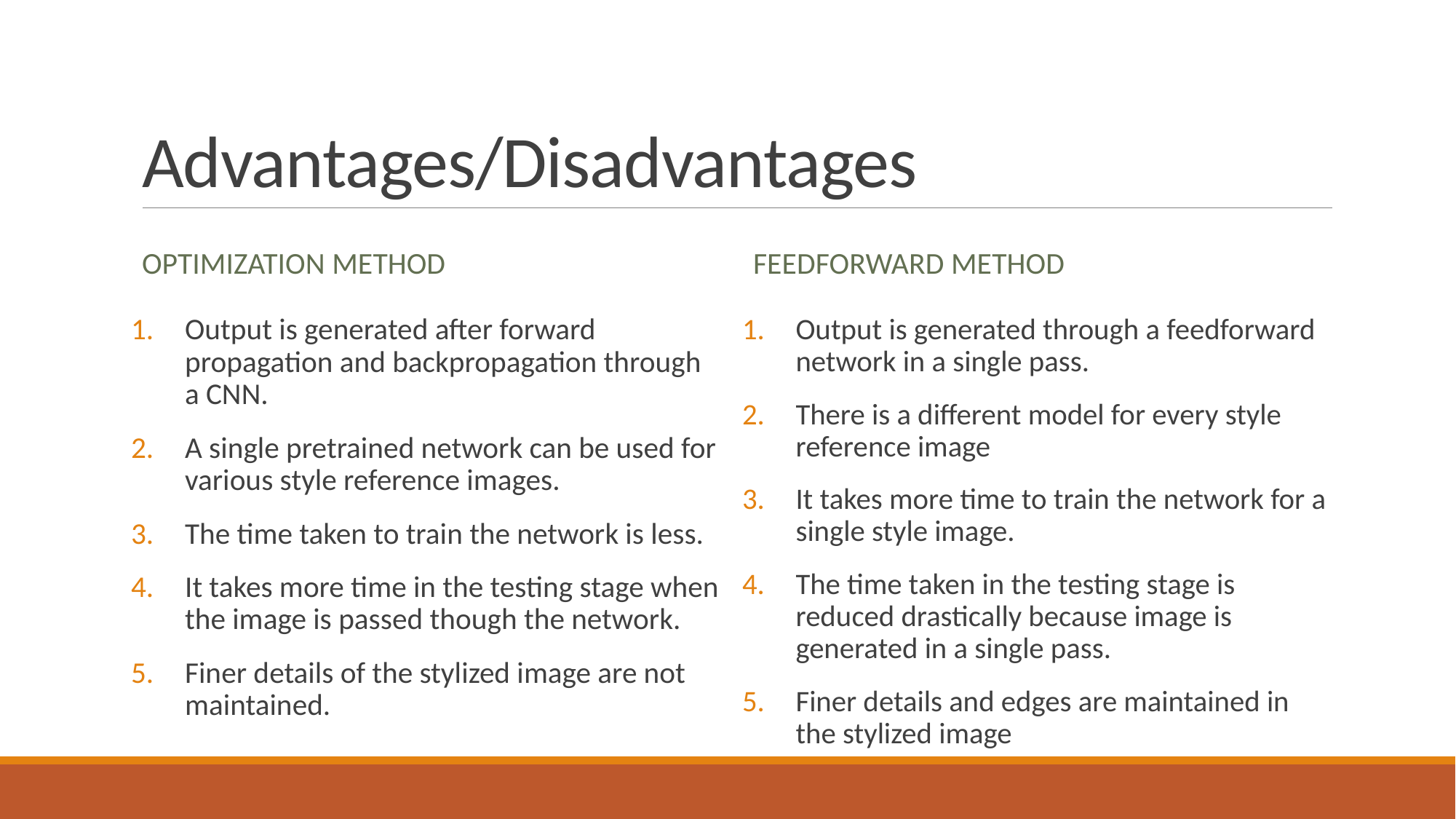

# Advantages/Disadvantages
Optimization Method
Feedforward method
Output is generated after forward propagation and backpropagation through a CNN.
A single pretrained network can be used for various style reference images.
The time taken to train the network is less.
It takes more time in the testing stage when the image is passed though the network.
Finer details of the stylized image are not maintained.
Output is generated through a feedforward network in a single pass.
There is a different model for every style reference image
It takes more time to train the network for a single style image.
The time taken in the testing stage is reduced drastically because image is generated in a single pass.
Finer details and edges are maintained in the stylized image